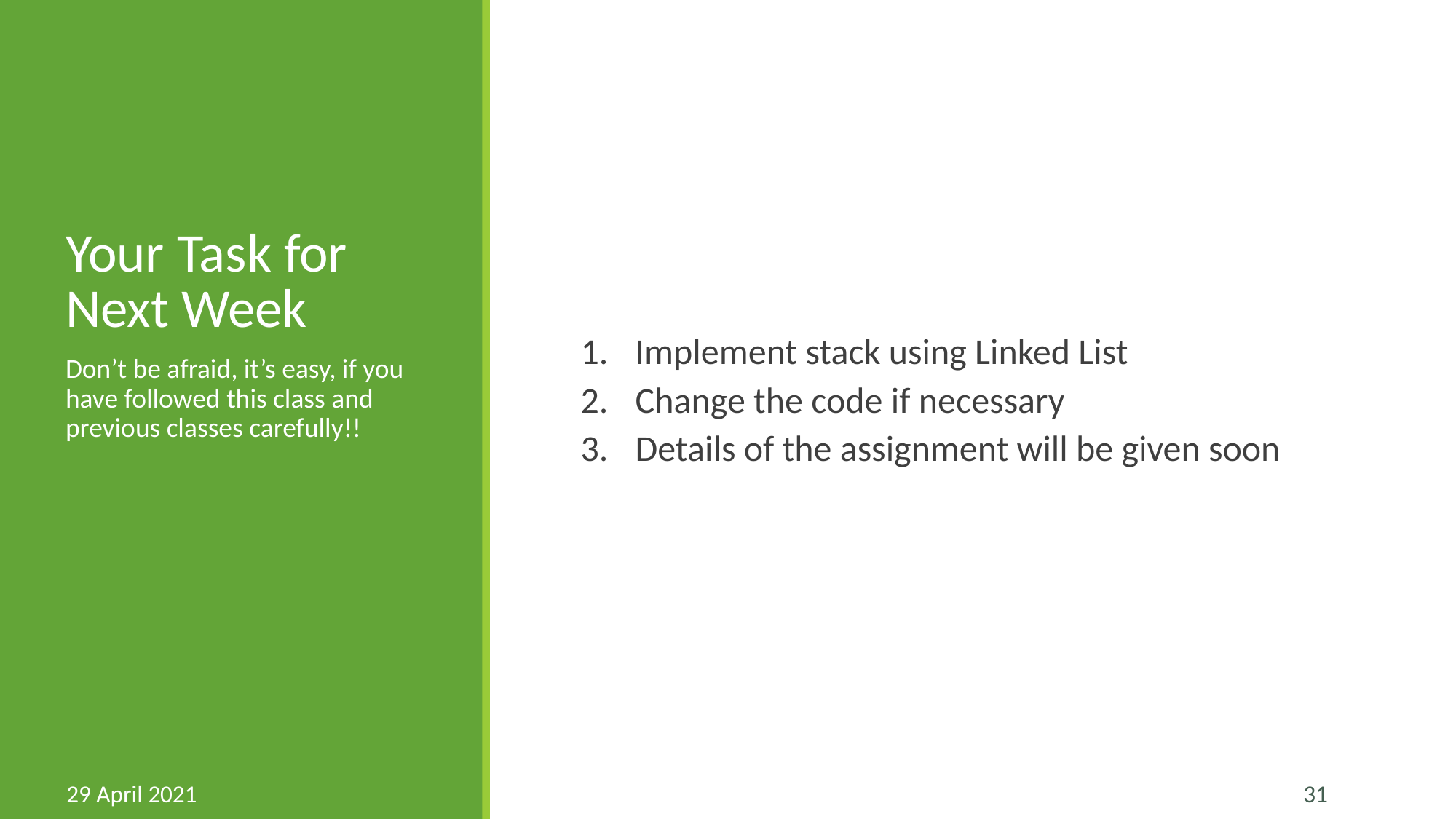

# Your Task for Next Week
Implement stack using Linked List
Change the code if necessary
Details of the assignment will be given soon
Don’t be afraid, it’s easy, if you have followed this class and previous classes carefully!!
29 April 2021
31